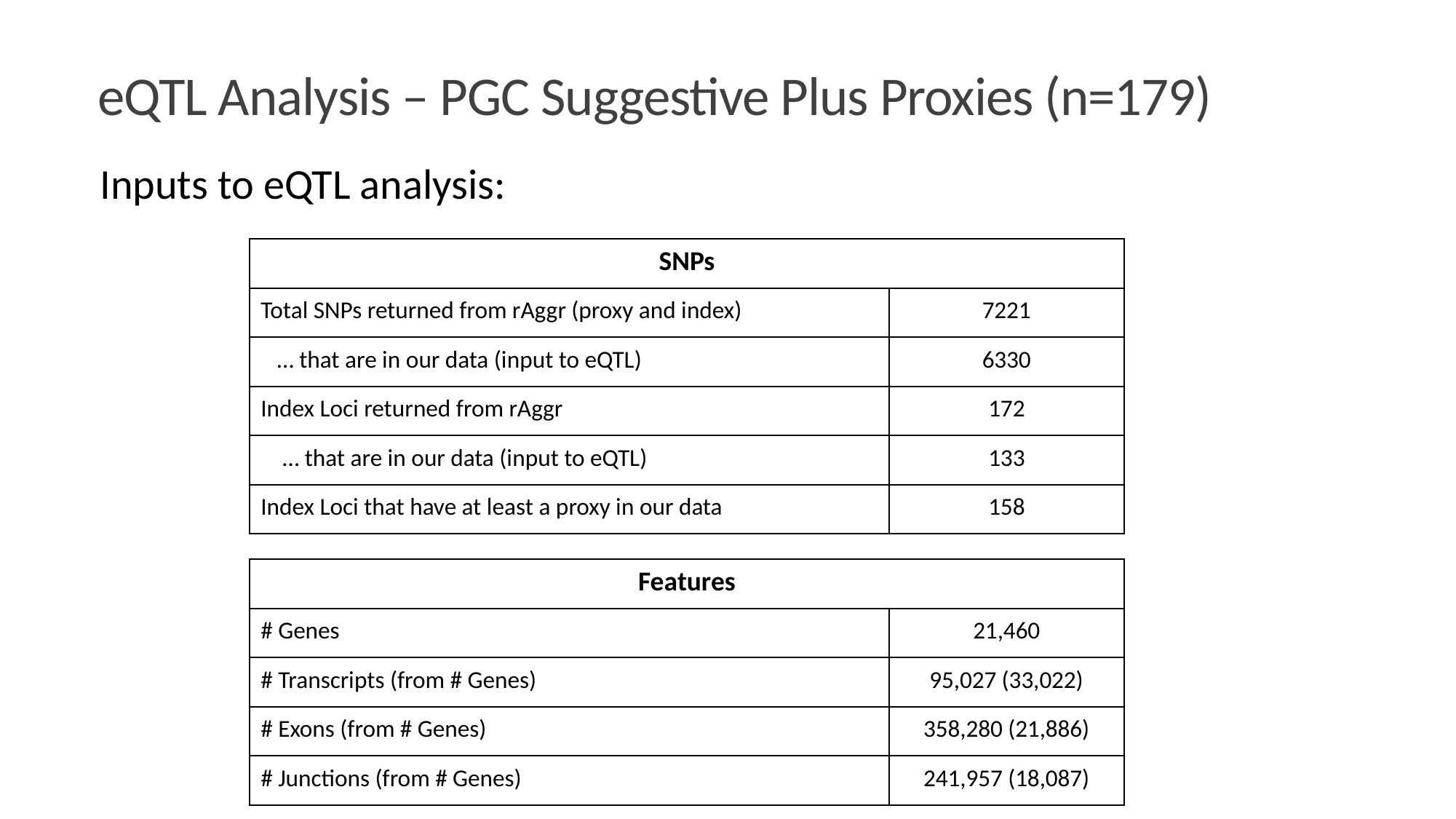

# eQTL Analysis – PGC Suggestive Plus Proxies (n=179)
Inputs to eQTL analysis:
| SNPs |  |
| --- | --- |
| Total SNPs returned from rAggr (proxy and index) | 7221 |
| … that are in our data (input to eQTL) | 6330 |
| Index Loci returned from rAggr | 172 |
| … that are in our data (input to eQTL) | 133 |
| Index Loci that have at least a proxy in our data | 158 |
| Features |  |
| --- | --- |
| # Genes | 21,460 |
| # Transcripts (from # Genes) | 95,027 (33,022) |
| # Exons (from # Genes) | 358,280 (21,886) |
| # Junctions (from # Genes) | 241,957 (18,087) |